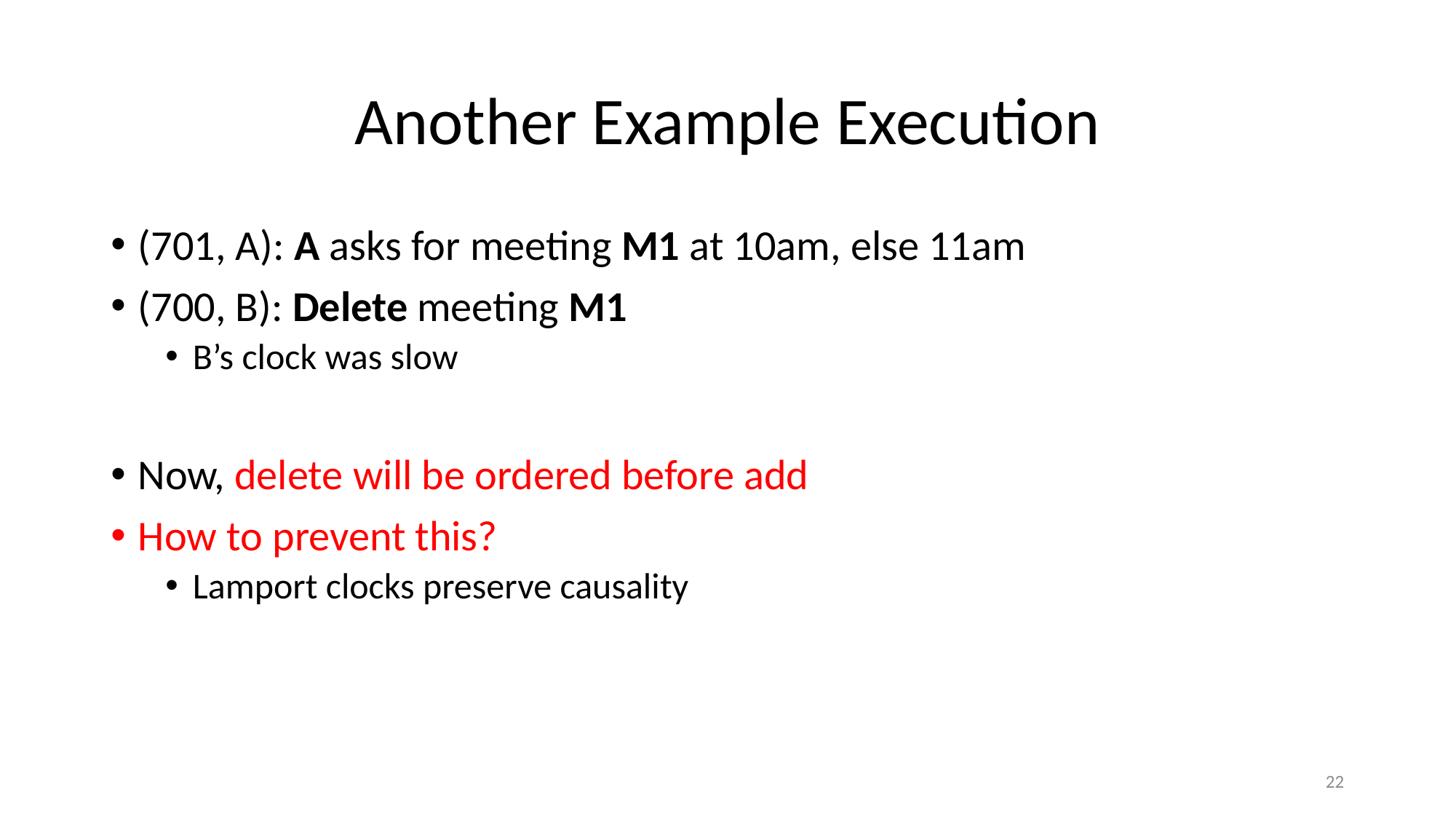

# Another Example Execution
(701, A): A asks for meeting M1 at 10am, else 11am
(700, B): Delete meeting M1
B’s clock was slow

Now, delete will be ordered before add
How to prevent this?
Lamport clocks preserve causality
22